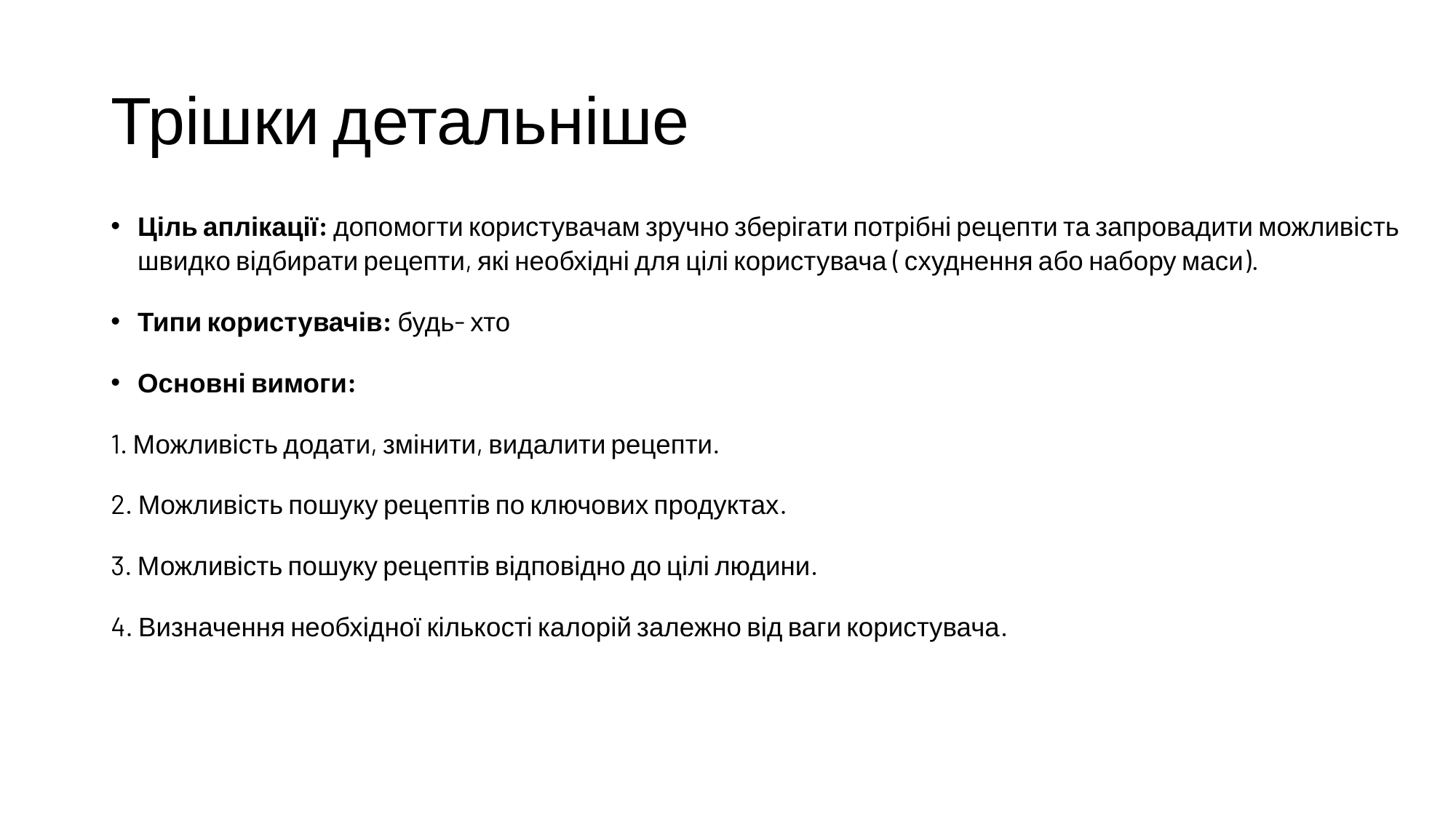

# Трішки детальніше
Ціль аплікації: допомогти користувачам зручно зберігати потрібні рецепти та запровадити можливість швидко відбирати рецепти, які необхідні для цілі користувача ( схуднення або набору маси).
Типи користувачів: будь- хто
Основні вимоги:
1. Можливість додати, змінити, видалити рецепти.
2. Можливість пошуку рецептів по ключових продуктах.
3. Можливість пошуку рецептів відповідно до цілі людини.
4. Визначення необхідної кількості калорій залежно від ваги користувача.